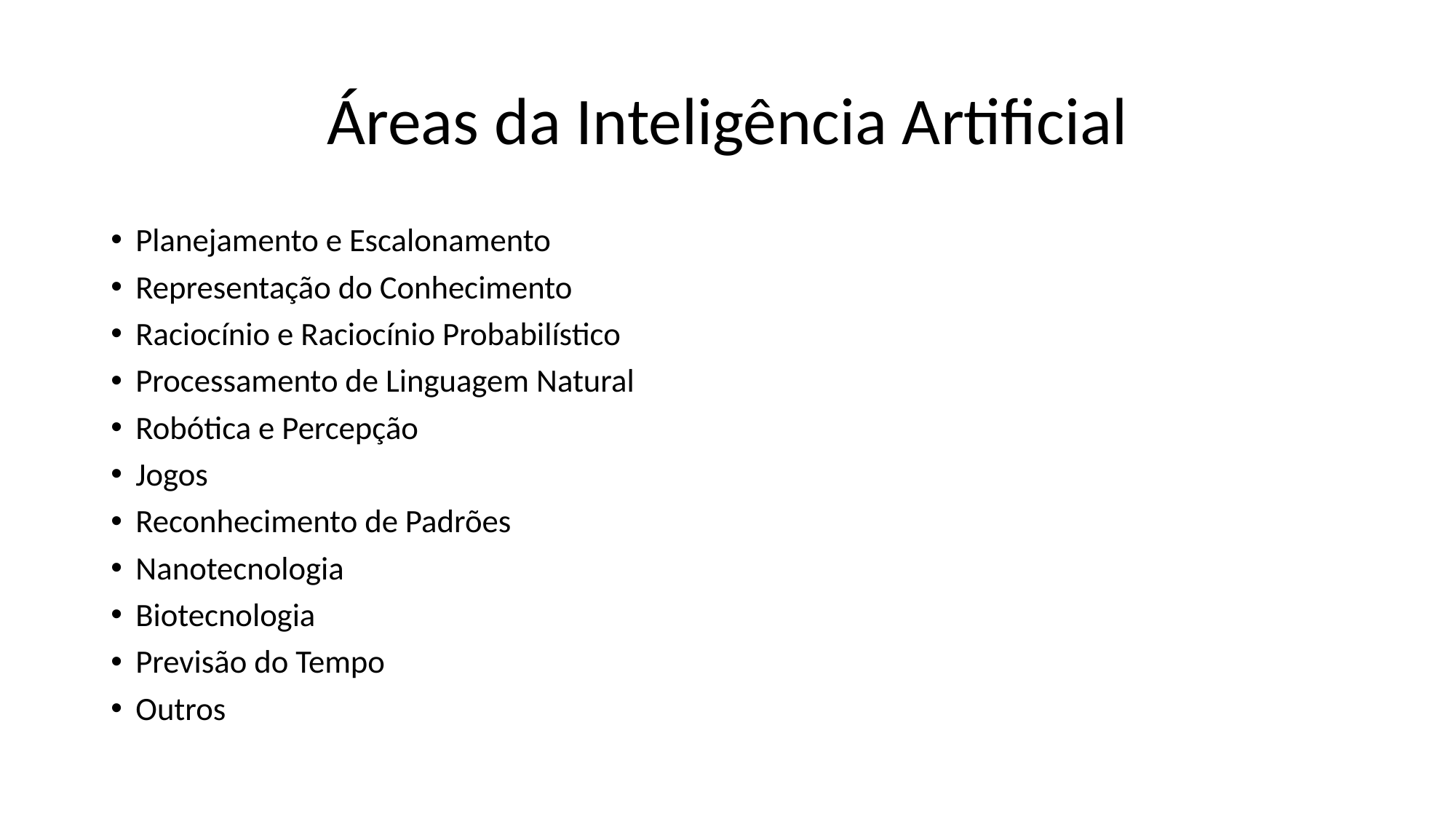

# Áreas da Inteligência Artificial
Planejamento e Escalonamento
Representação do Conhecimento
Raciocínio e Raciocínio Probabilístico
Processamento de Linguagem Natural
Robótica e Percepção
Jogos
Reconhecimento de Padrões
Nanotecnologia
Biotecnologia
Previsão do Tempo
Outros